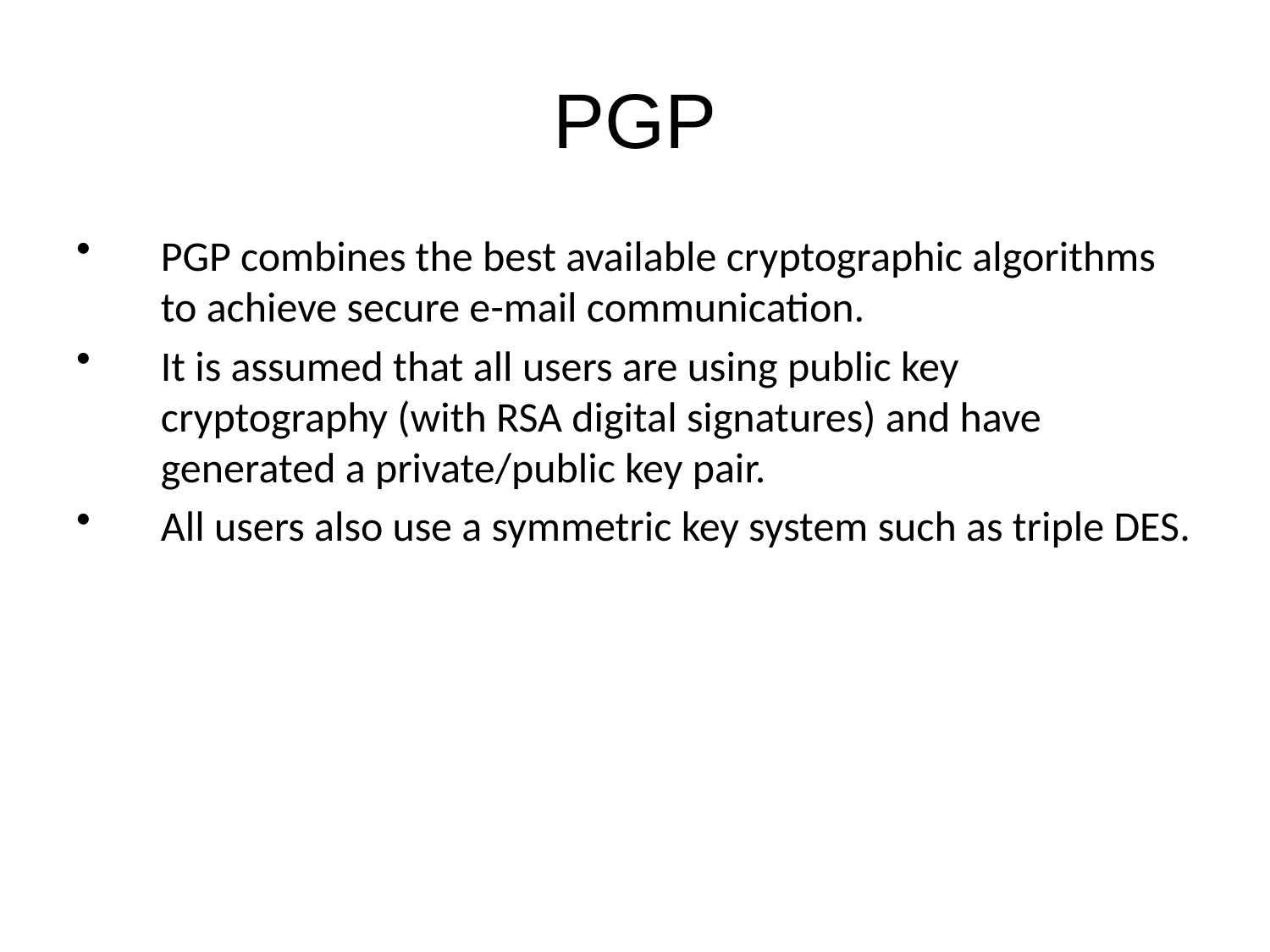

# PGP
PGP combines the best available cryptographic algorithms to achieve secure e-mail communication.
It is assumed that all users are using public key cryptography (with RSA digital signatures) and have generated a private/public key pair.
All users also use a symmetric key system such as triple DES.